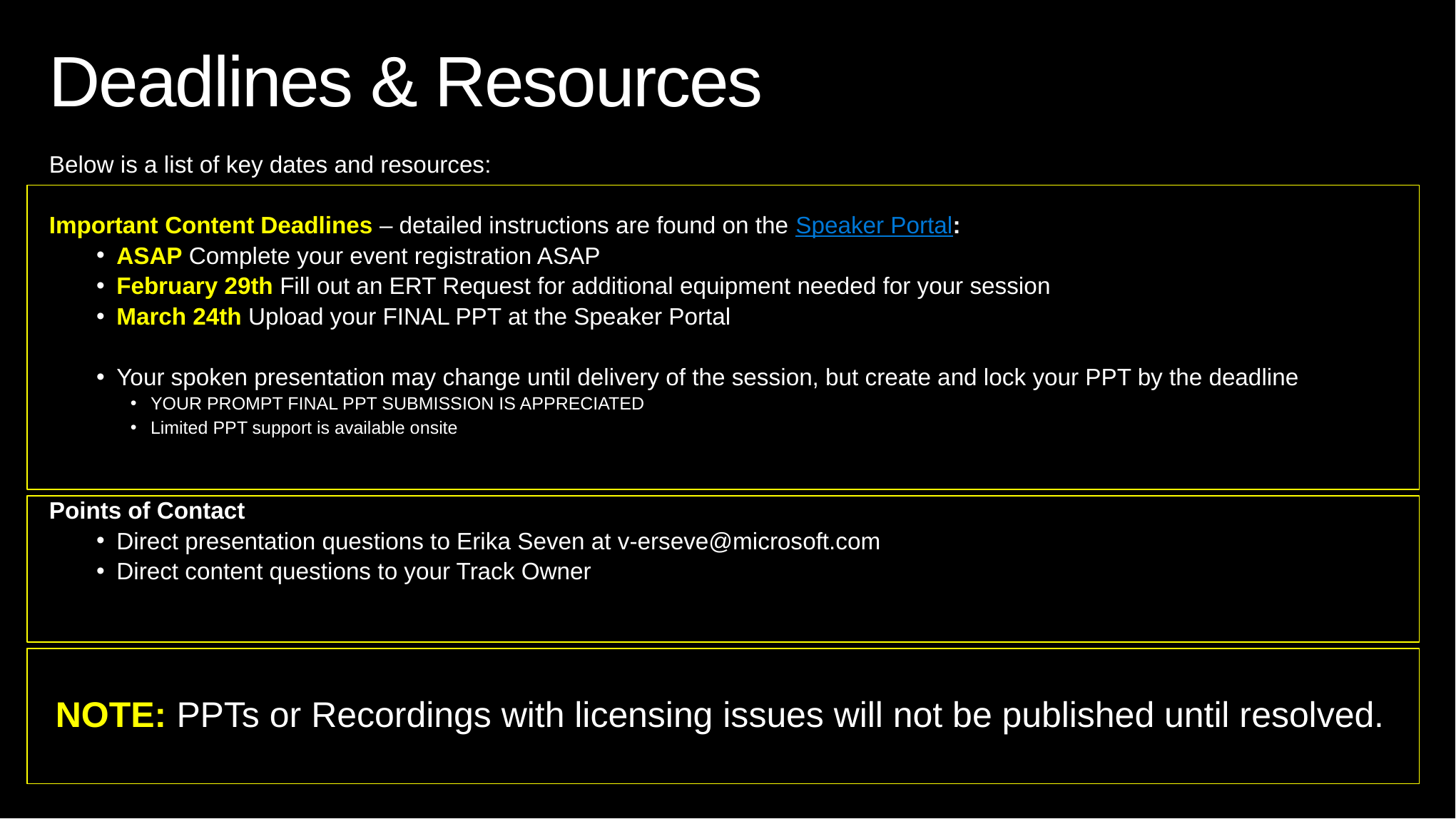

# Deadlines & Resources
Below is a list of key dates and resources:

Important Content Deadlines – detailed instructions are found on the Speaker Portal:
ASAP Complete your event registration ASAP
February 29th Fill out an ERT Request for additional equipment needed for your session
March 24th Upload your FINAL PPT at the Speaker Portal

Your spoken presentation may change until delivery of the session, but create and lock your PPT by the deadline
YOUR PROMPT FINAL PPT SUBMISSION IS APPRECIATED
Limited PPT support is available onsite

Points of Contact
Direct presentation questions to Erika Seven at v-erseve@microsoft.com
Direct content questions to your Track Owner

NOTE: PPTs or Recordings with licensing issues will not be published until resolved.